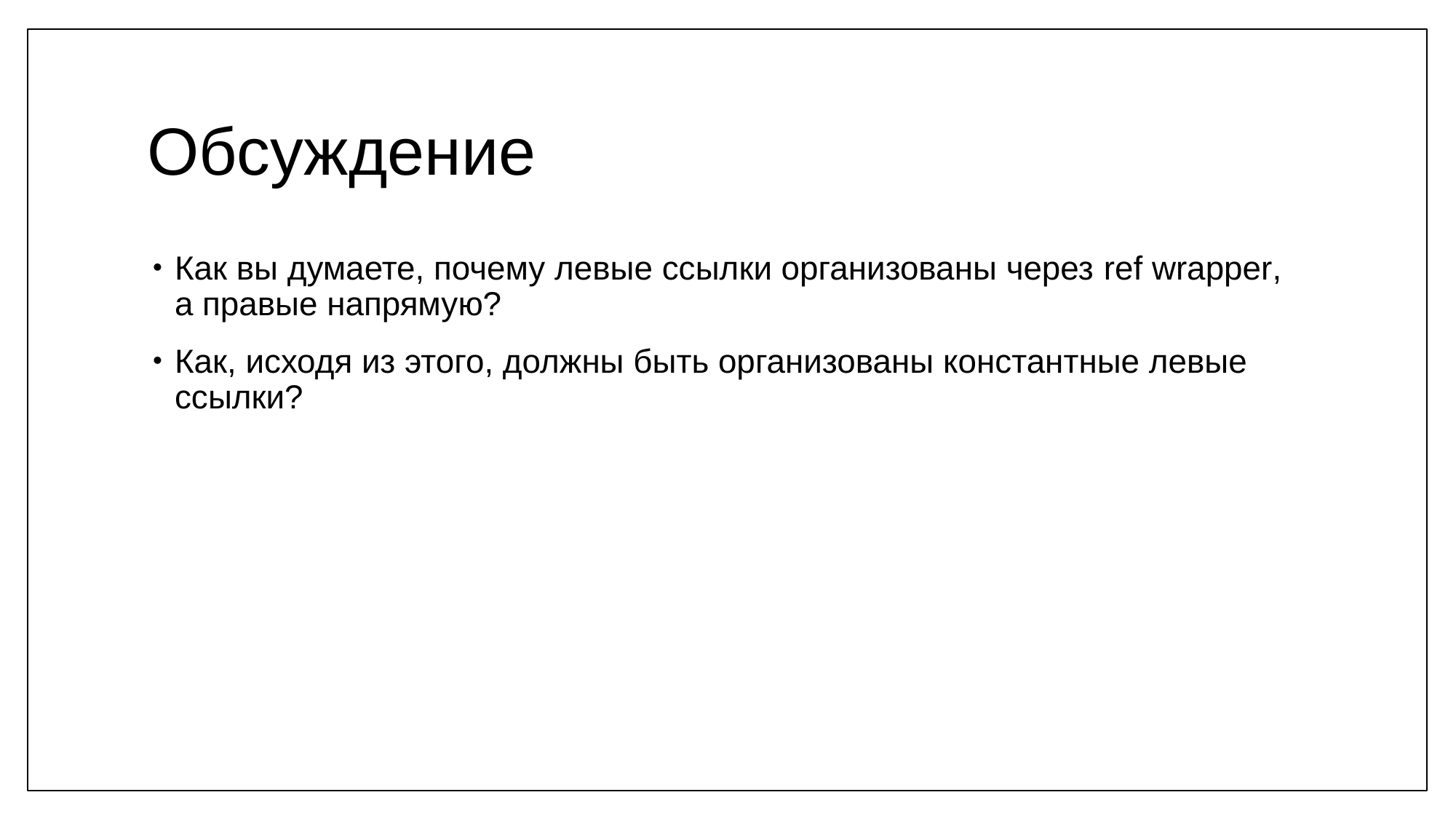

# Обсуждение
Как вы думаете, почему левые ссылки организованы через ref wrapper, а правые напрямую?
Как, исходя из этого, должны быть организованы константные левые ссылки?